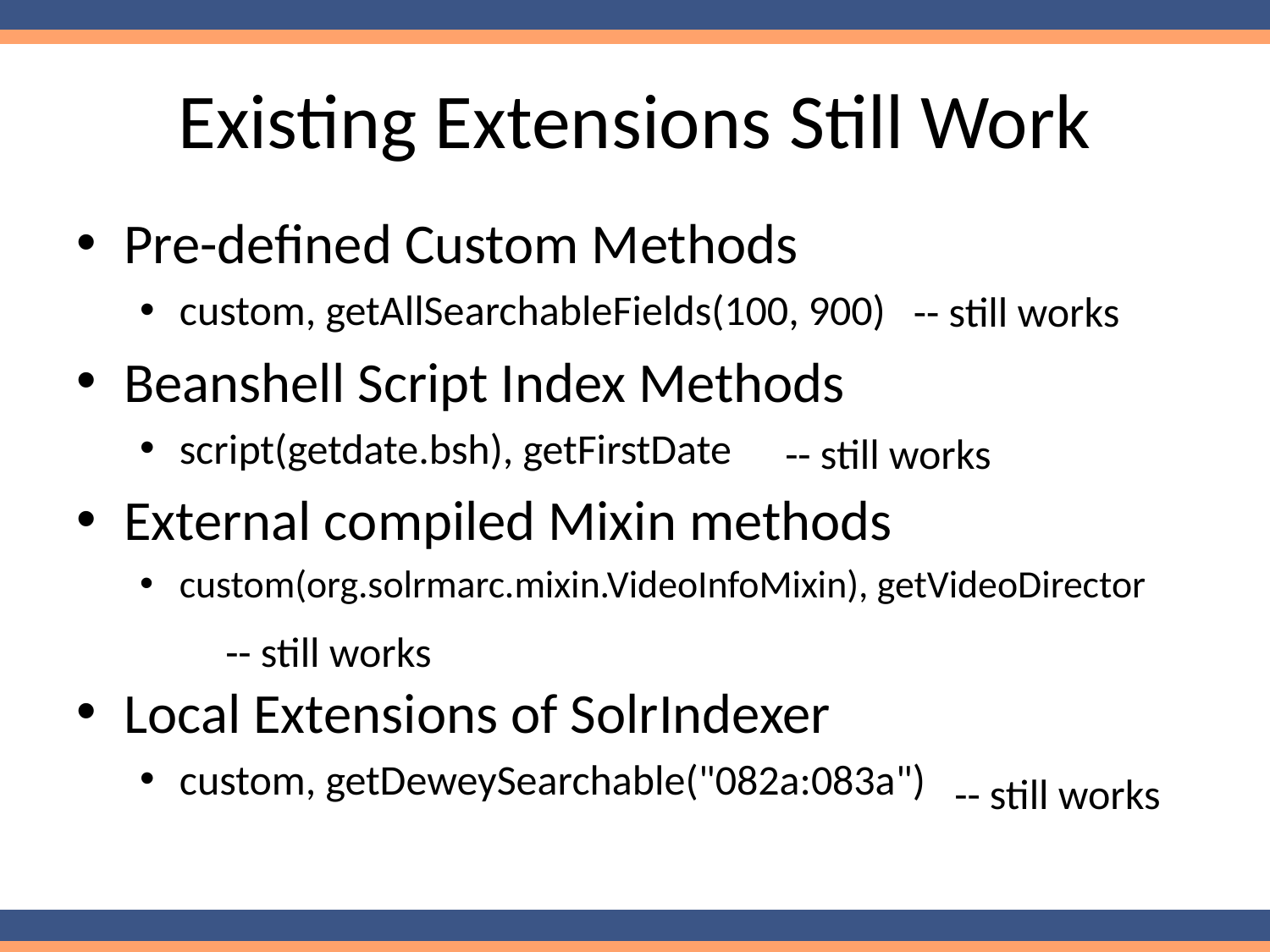

# Existing Extensions Still Work
Pre-defined Custom Methods
custom, getAllSearchableFields(100, 900)
Beanshell Script Index Methods
script(getdate.bsh), getFirstDate
External compiled Mixin methods
custom(org.solrmarc.mixin.VideoInfoMixin), getVideoDirector

Local Extensions of SolrIndexer
custom, getDeweySearchable("082a:083a")
-- still works
-- still works
-- still works
-- still works